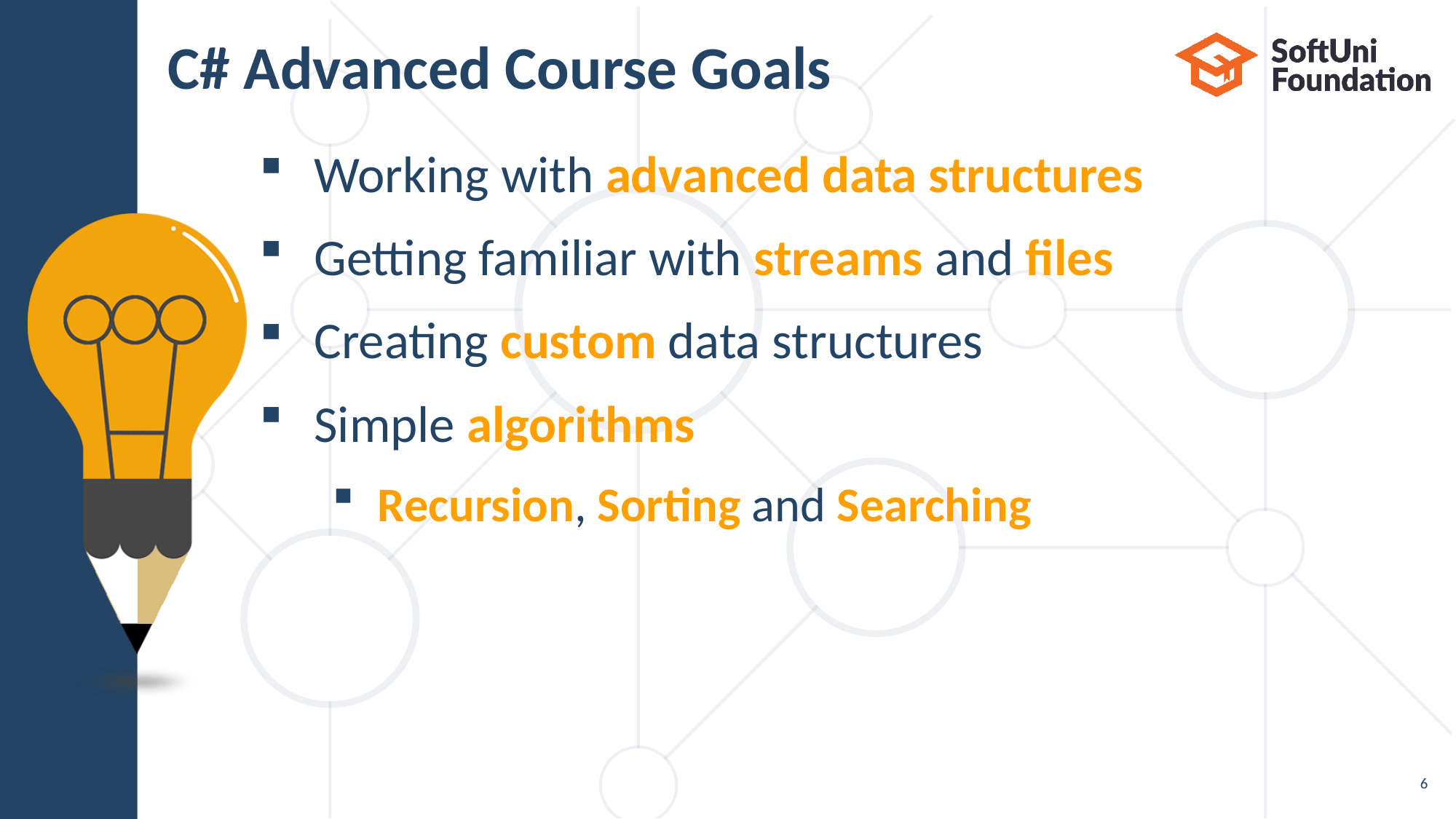

# C# Advanced Course Goals
Working with advanced data structures
Getting familiar with streams and files
Creating custom data structures
Simple algorithms
Recursion, Sorting and Searching
6